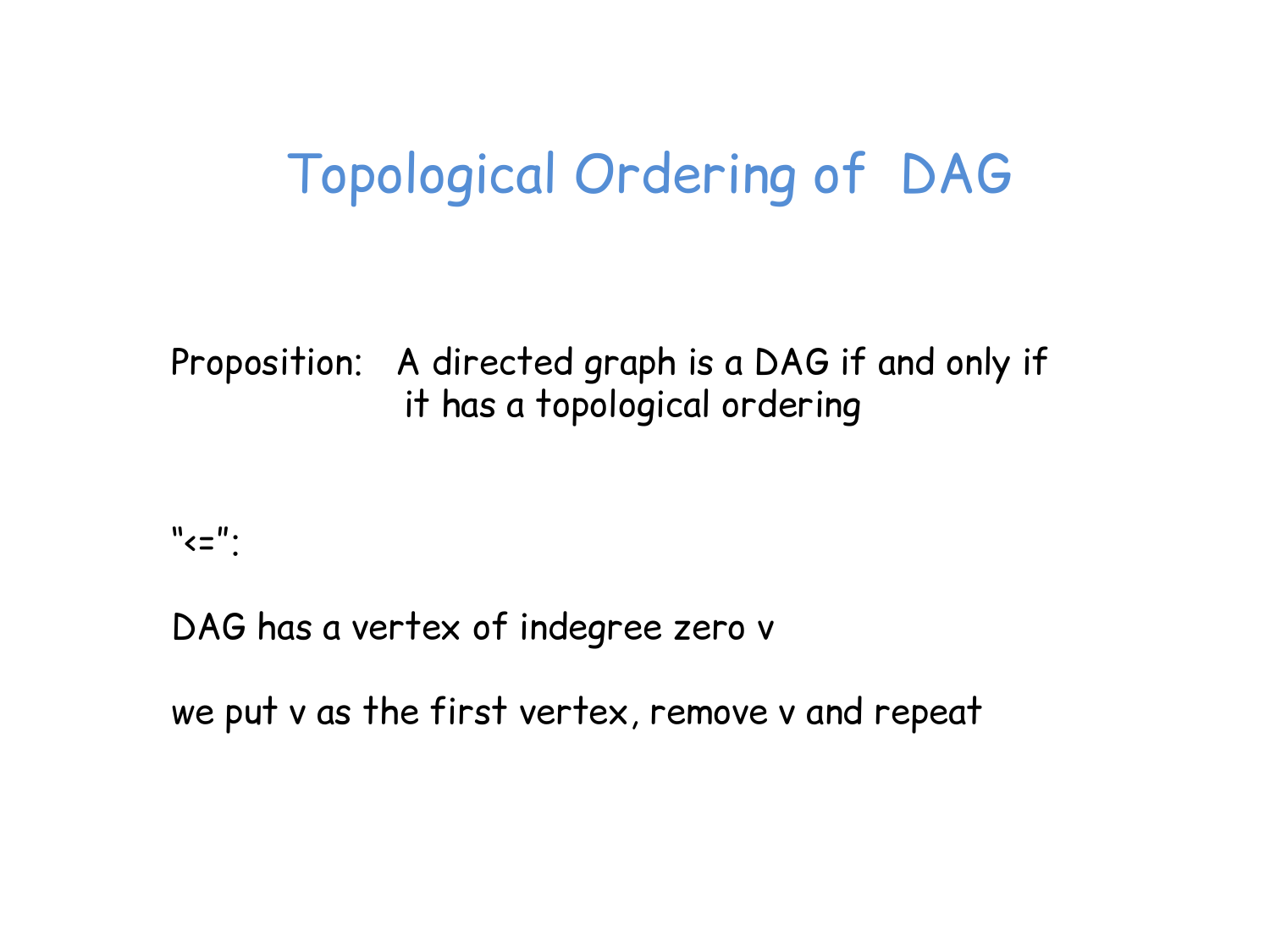

# Topological Ordering of  DAG
Proposition:   A directed graph is a DAG if and only if
                      it has a topological ordering
“<=”:

DAG has a vertex of indegree zero v

we put v as the first vertex, remove v and repeat